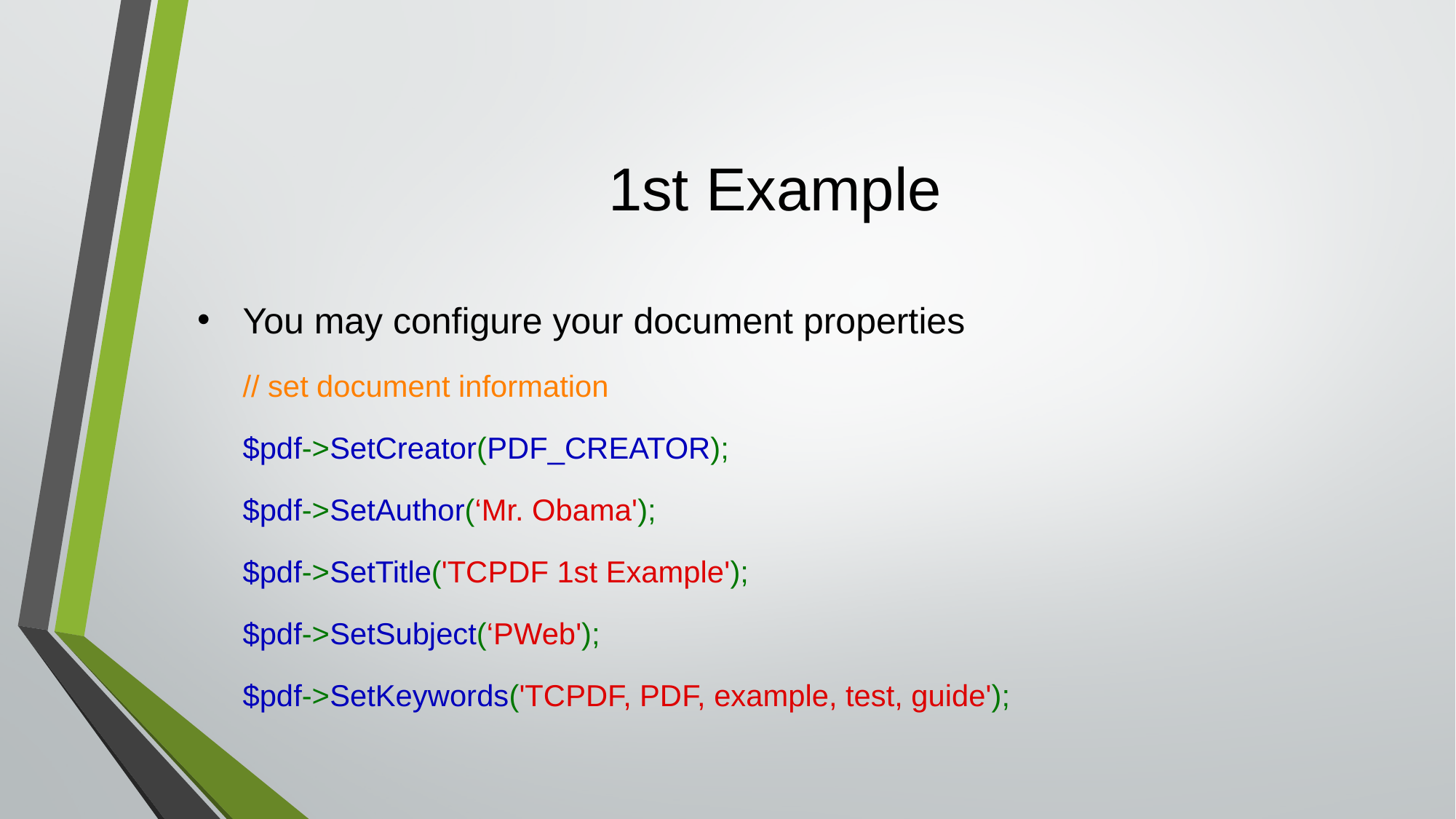

# 1st Example
You may configure your document properties
// set document information
$pdf->SetCreator(PDF_CREATOR);
$pdf->SetAuthor(‘Mr. Obama');
$pdf->SetTitle('TCPDF 1st Example');
$pdf->SetSubject(‘PWeb');
$pdf->SetKeywords('TCPDF, PDF, example, test, guide');